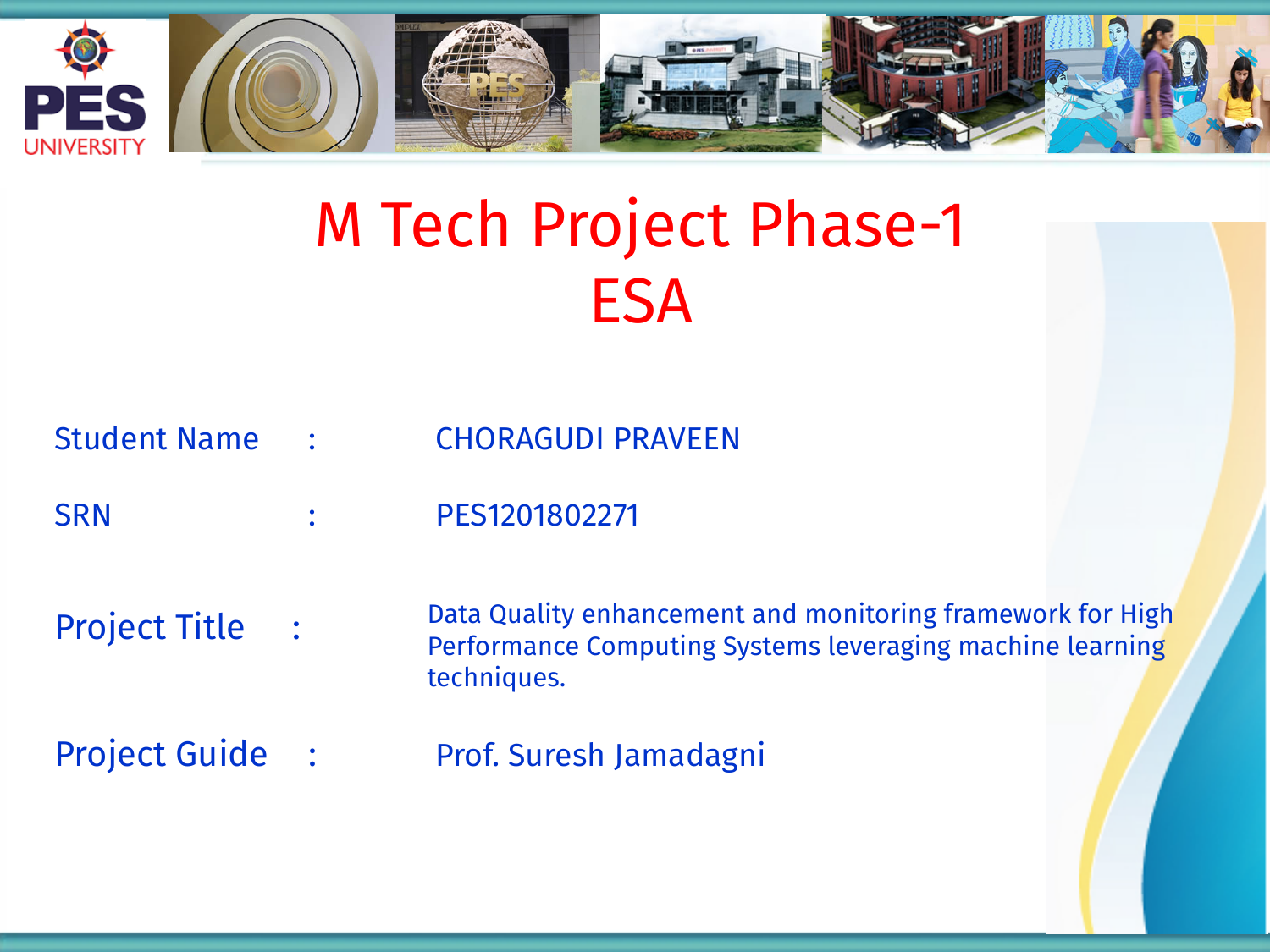

M Tech Project Phase-1
ESA
Student Name	:	CHORAGUDI PRAVEEN

SRN		:	PES1201802271
Data Quality enhancement and monitoring framework for High Performance Computing Systems leveraging machine learning techniques.

Project Title     :

Project Guide	:   	Prof. Suresh Jamadagni